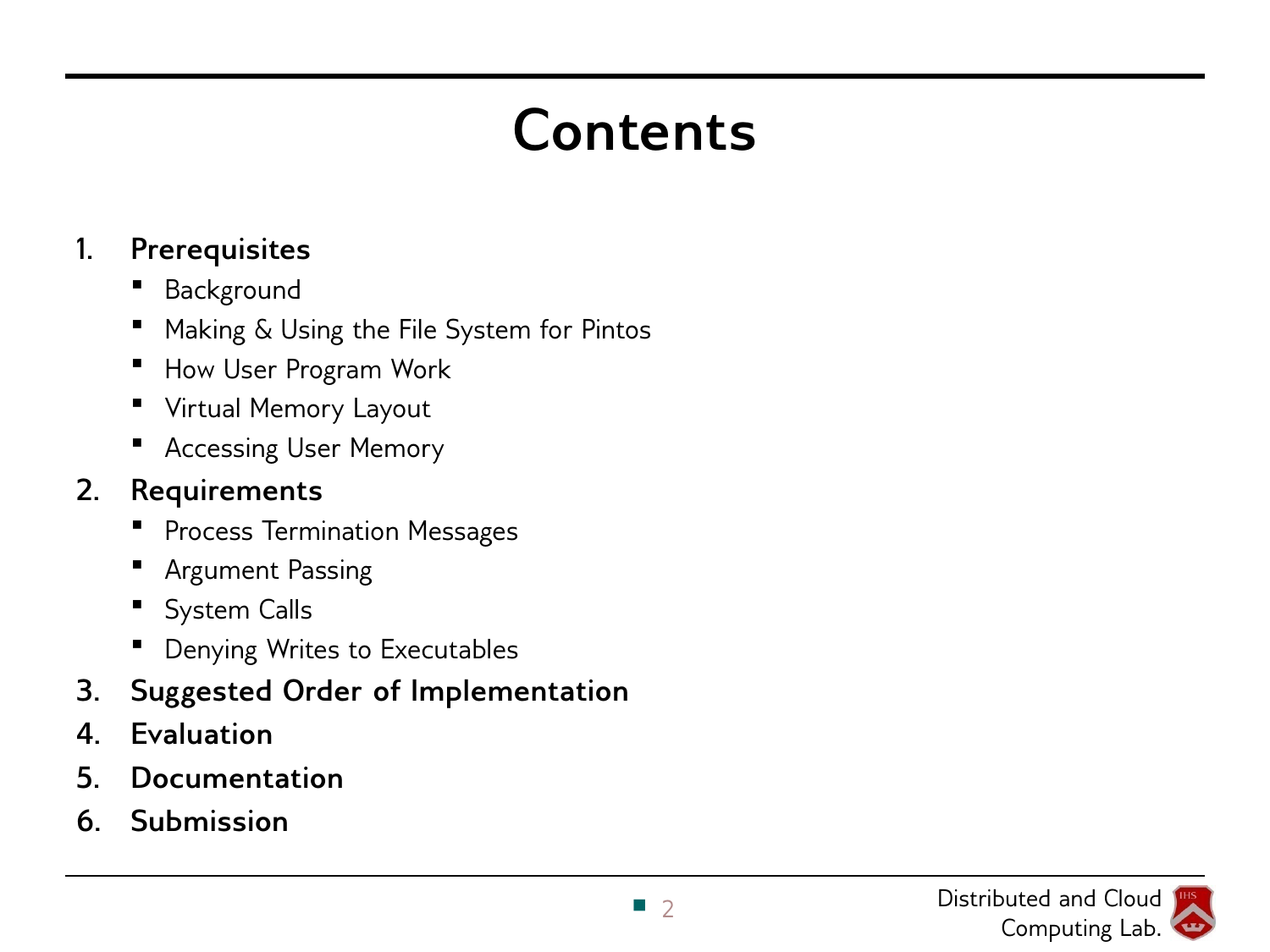

# Contents
Prerequisites
Background
Making & Using the File System for Pintos
How User Program Work
Virtual Memory Layout
Accessing User Memory
Requirements
Process Termination Messages
Argument Passing
System Calls
Denying Writes to Executables
Suggested Order of Implementation
Evaluation
Documentation
Submission

2